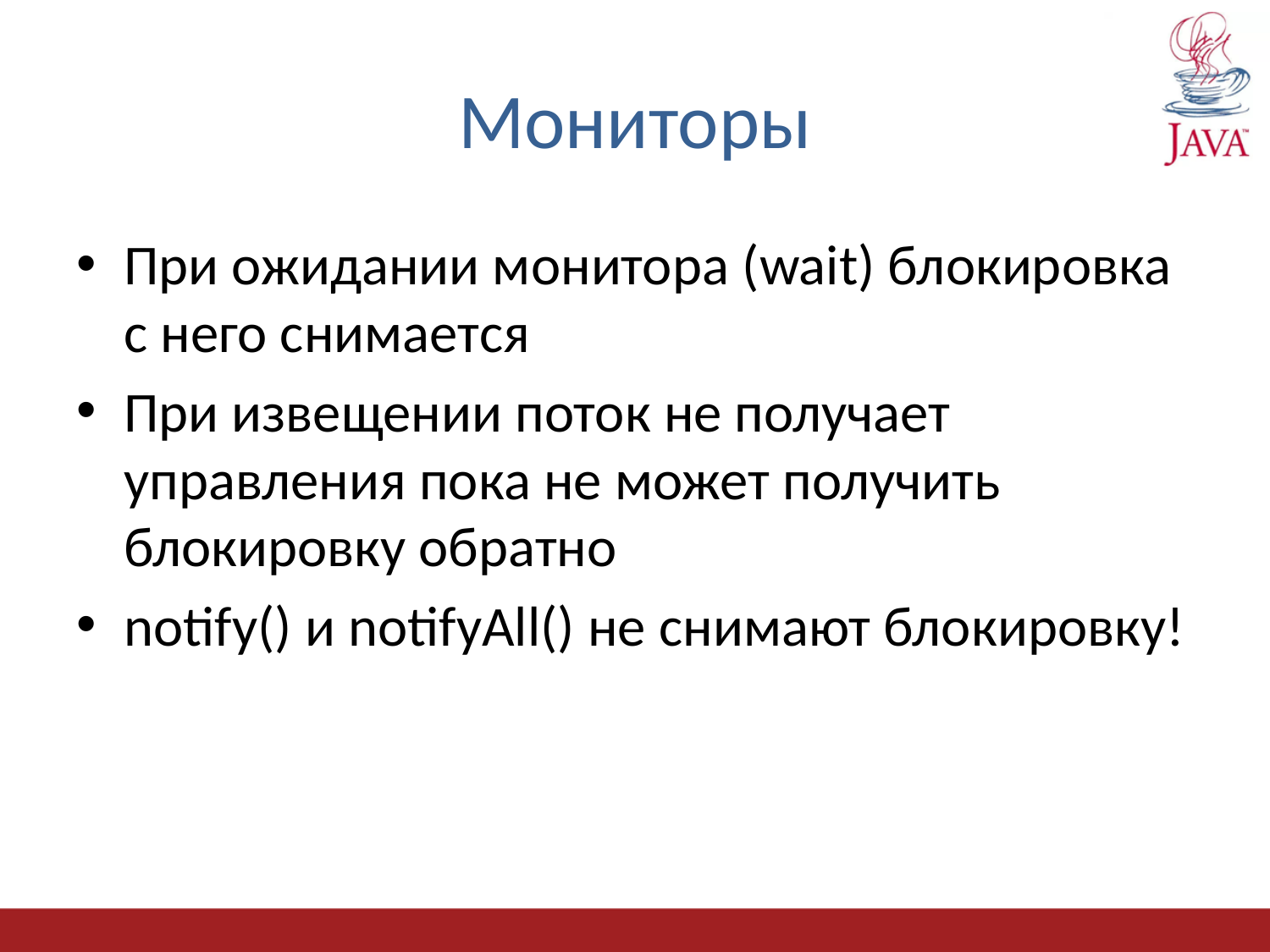

# Мониторы
При ожидании монитора (wait) блокировка с него снимается
При извещении поток не получает управления пока не может получить блокировку обратно
notify() и notifyAll() не снимают блокировку!